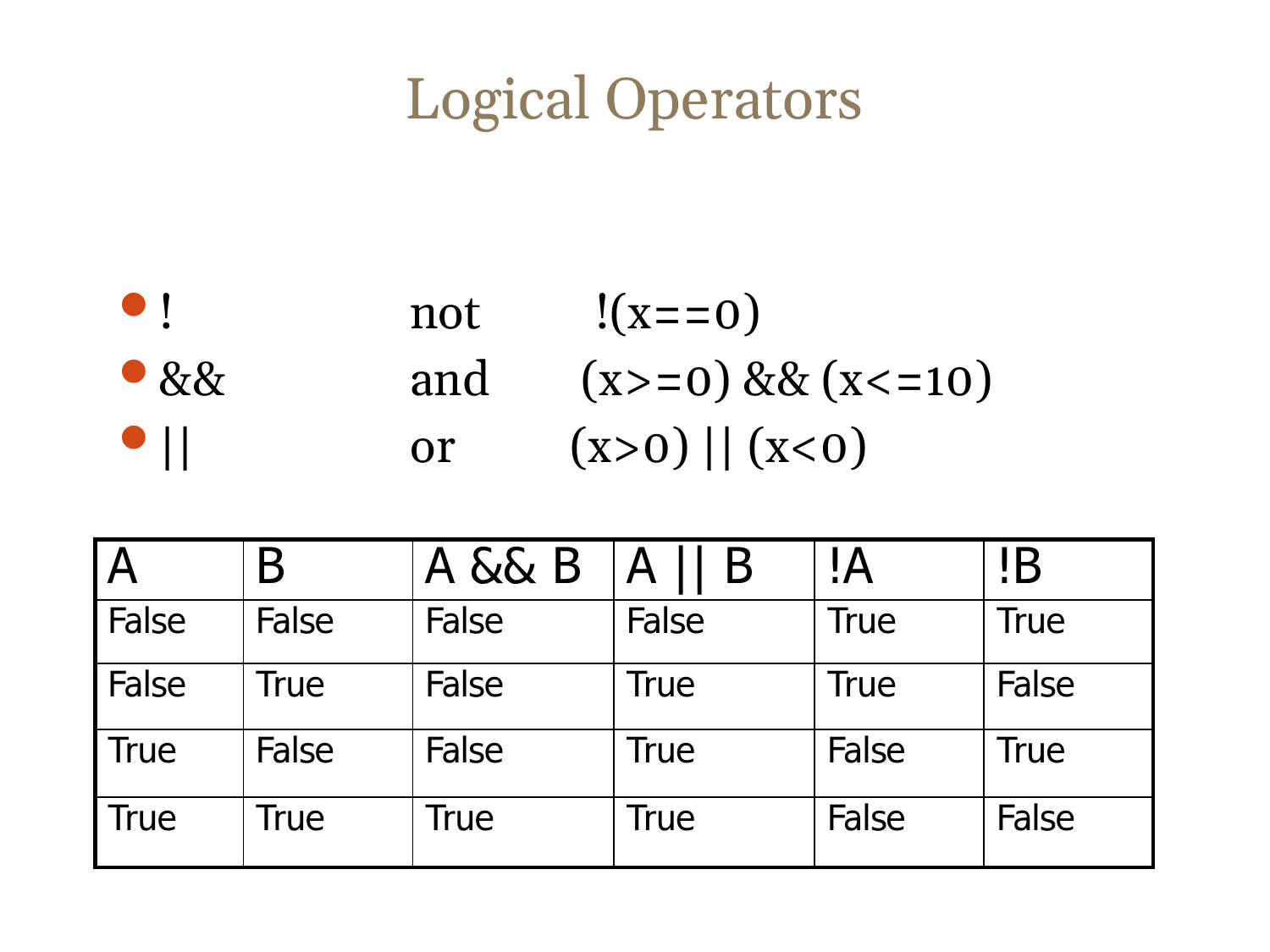

# Logical Operators
!	 	not	     !(x==0)
&& 		and        (x>=0) && (x<=10)
||		or          (x>0) || (x<0)
| A | B | A && B | A || B | !A | !B |
| --- | --- | --- | --- | --- | --- |
| False | False | False | False | True | True |
| False | True | False | True | True | False |
| True | False | False | True | False | True |
| True | True | True | True | False | False |